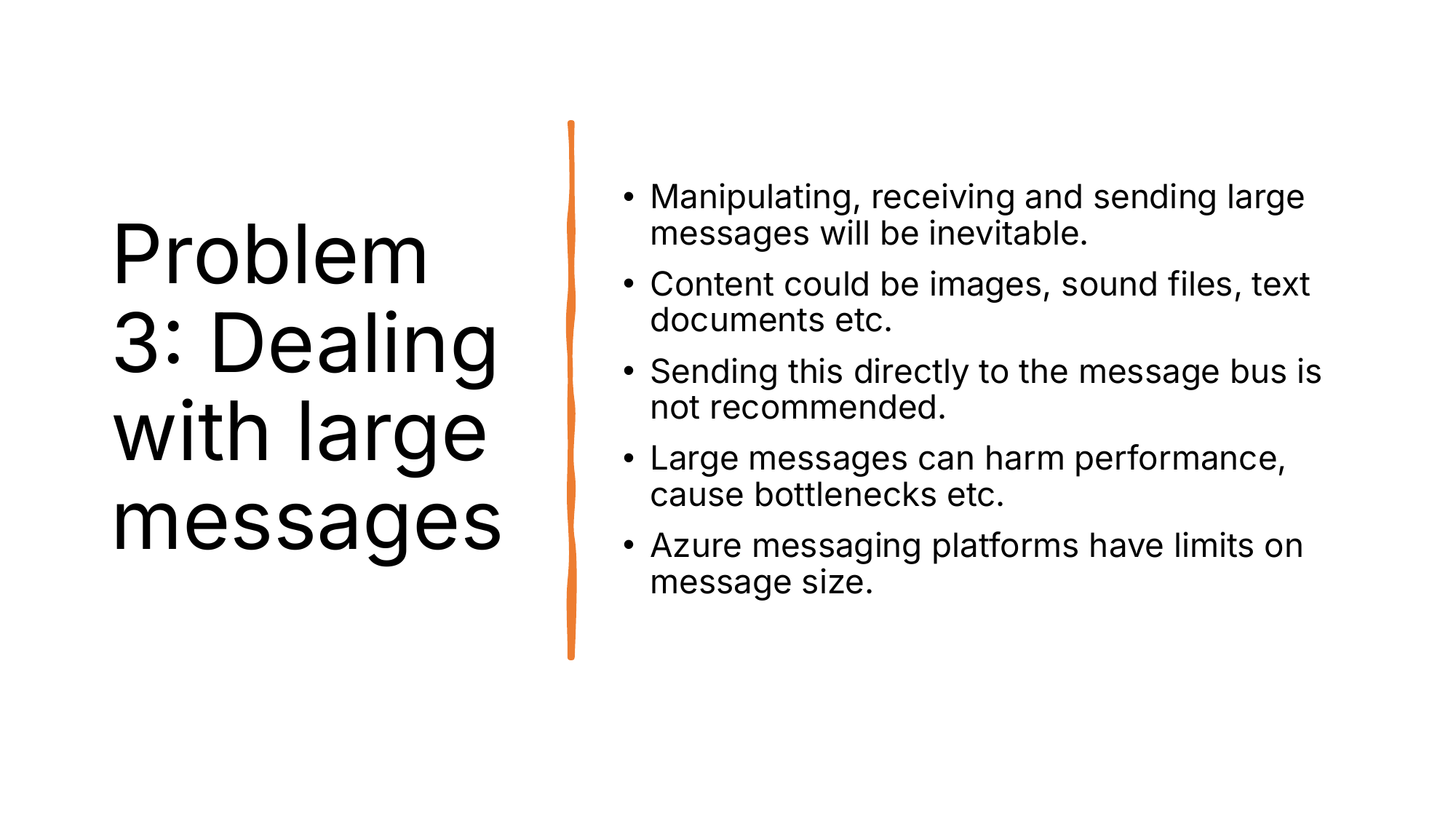

# Problem 3: Dealing with large messages
Manipulating, receiving and sending large messages will be inevitable.
Content could be images, sound files, text documents etc.
Sending this directly to the message bus is not recommended.
Large messages can harm performance, cause bottlenecks etc.
Azure messaging platforms have limits on message size.